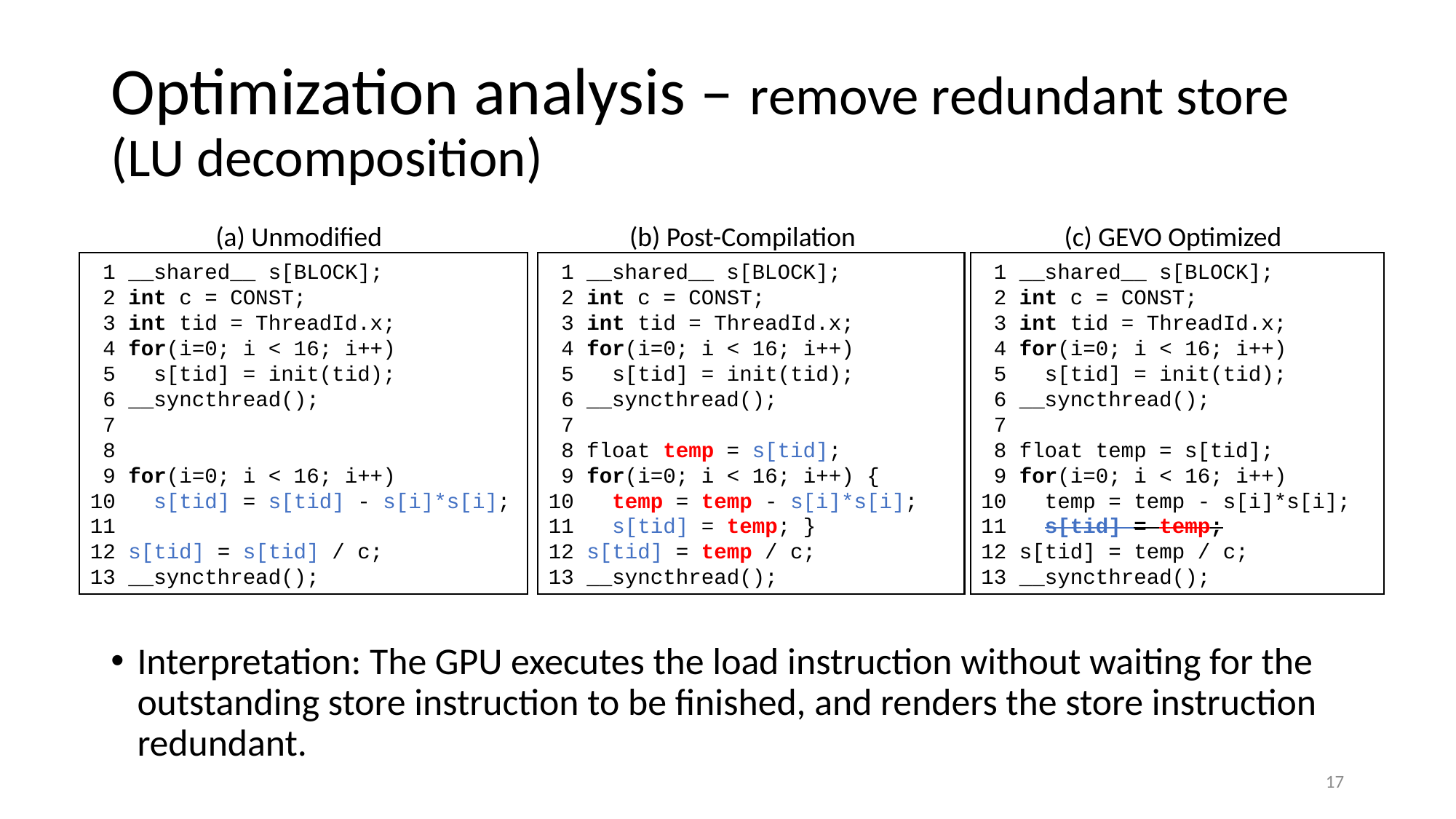

# Optimization analysis – remove redundant store (LU decomposition)
(b) Post-Compilation
(c) GEVO Optimized

(a) Unmodified
 1 __shared__ s[BLOCK];
 2 int c = CONST;
 3 int tid = ThreadId.x;
 4 for(i=0; i < 16; i++)
 5   s[tid] = init(tid);
 6 __syncthread();
 7
 8
 9 for(i=0; i < 16; i++)
10   s[tid] = s[tid] - s[i]*s[i];
11
12 s[tid] = s[tid] / c;
13 __syncthread();
 1 __shared__ s[BLOCK];
 2 int c = CONST;
 3 int tid = ThreadId.x;
 4 for(i=0; i < 16; i++)
 5   s[tid] = init(tid);
 6 __syncthread();
 7
 8 float temp = s[tid];
 9 for(i=0; i < 16; i++) {
10   temp = temp - s[i]*s[i];
11   s[tid] = temp; }
12 s[tid] = temp / c;
13 __syncthread();
 1 __shared__ s[BLOCK];
 2 int c = CONST;
 3 int tid = ThreadId.x;
 4 for(i=0; i < 16; i++)
 5   s[tid] = init(tid);
 6 __syncthread();
 7
 8 float temp = s[tid];
 9 for(i=0; i < 16; i++)
10   temp = temp - s[i]*s[i];
11   s[tid] = temp;
12 s[tid] = temp / c;
13 __syncthread();
Interpretation: The GPU executes the load instruction without waiting for the outstanding store instruction to be finished, and renders the store instruction redundant.
17